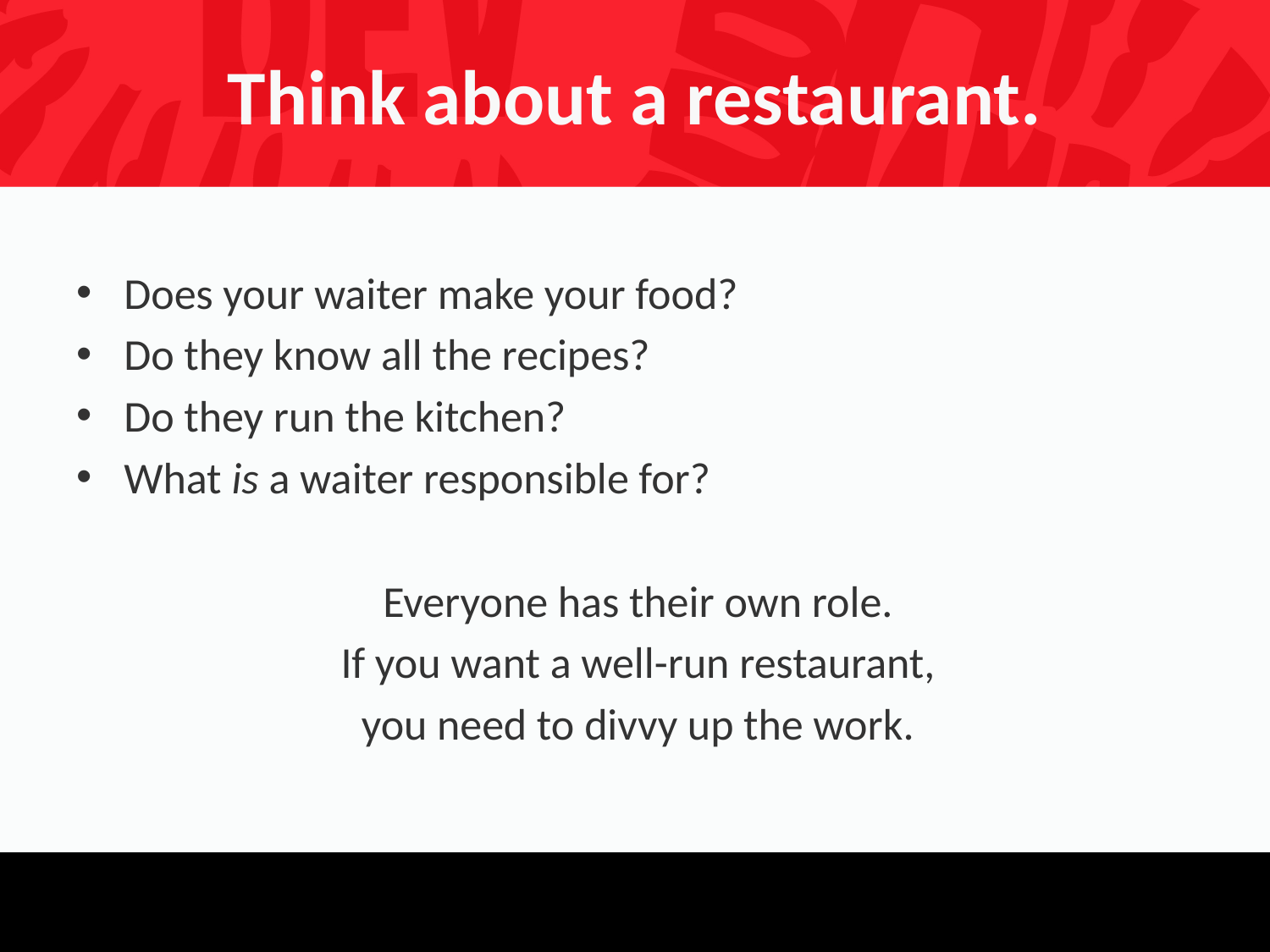

# Think about a restaurant.
Does your waiter make your food?
Do they know all the recipes?
Do they run the kitchen?
What is a waiter responsible for?

Everyone has their own role.
If you want a well-run restaurant,
you need to divvy up the work.